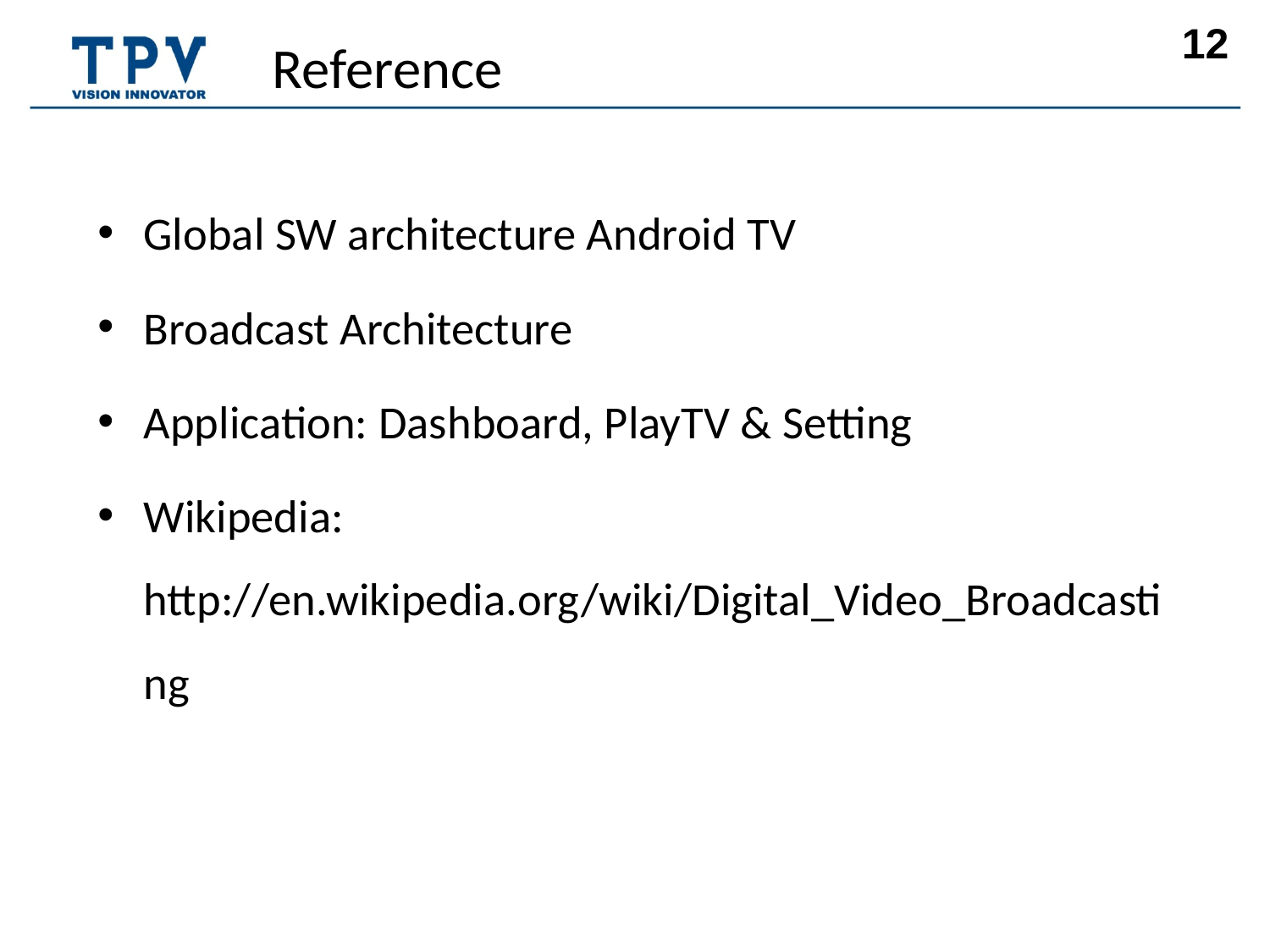

Reference
Global SW architecture Android TV
Broadcast Architecture
Application: Dashboard, PlayTV & Setting
Wikipedia: http://en.wikipedia.org/wiki/Digital_Video_Broadcasting